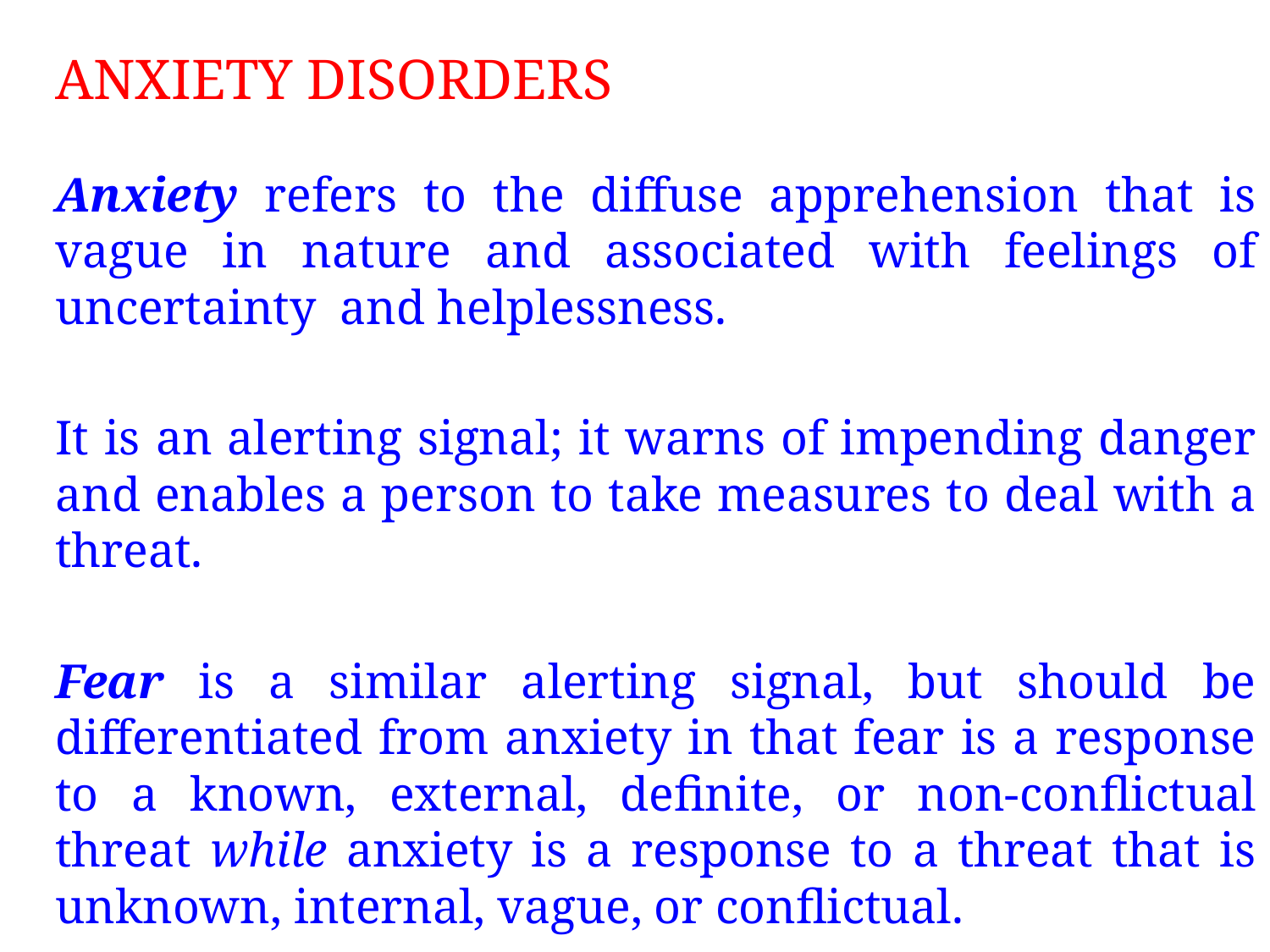

# ANXIETY DISORDERS
	Anxiety refers to the diffuse apprehension that is vague in nature and associated with feelings of uncertainty  and helplessness.

	It is an alerting signal; it warns of impending danger and enables a person to take measures to deal with a threat.

	Fear is a similar alerting signal, but should be differentiated from anxiety in that fear is a response to a known, external, definite, or non-conflictual threat while anxiety is a response to a threat that is unknown, internal, vague, or conflictual.